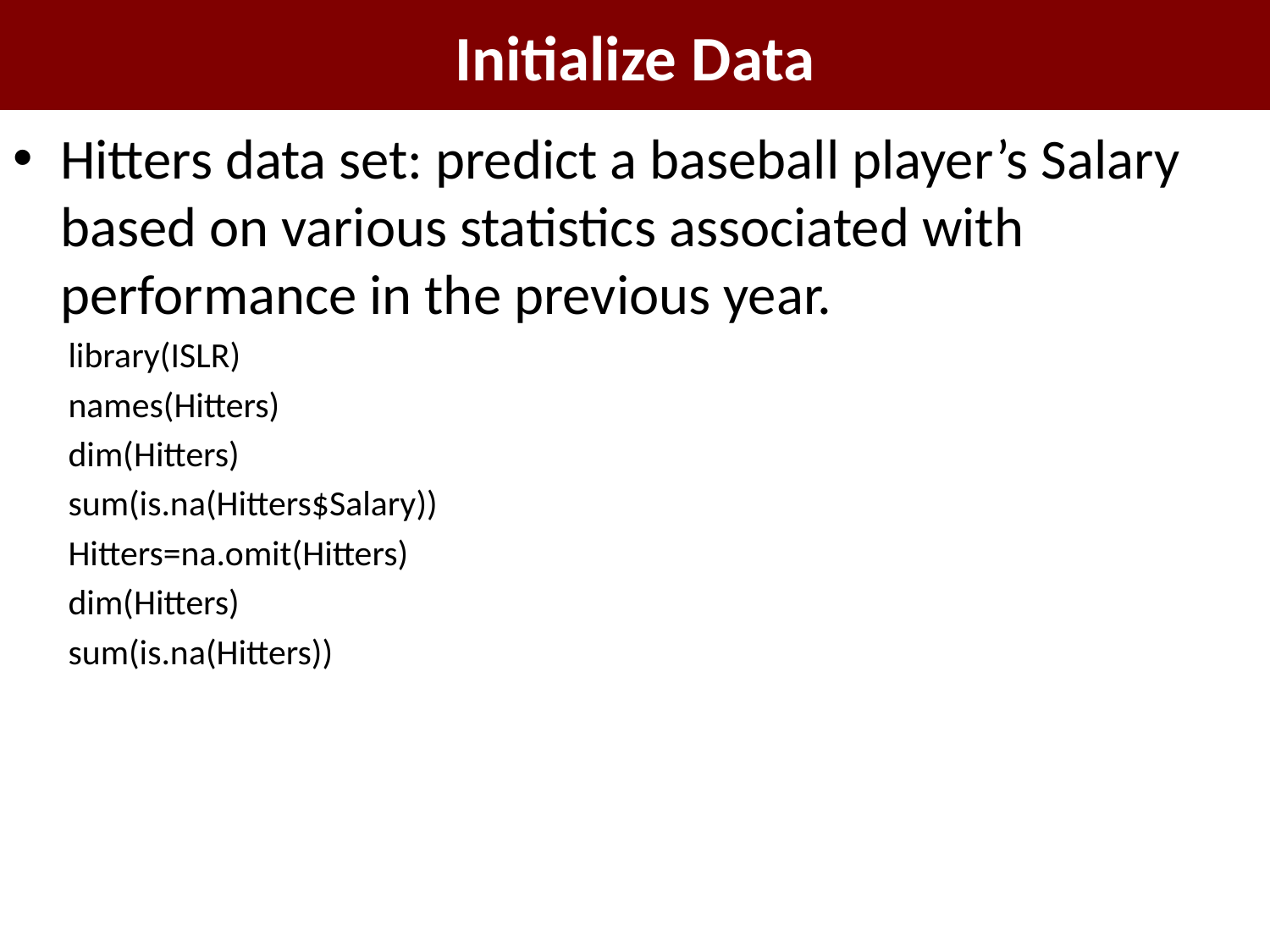

# Initialize Data
Hitters data set: predict a baseball player’s Salary based on various statistics associated with performance in the previous year.
library(ISLR)
names(Hitters)
dim(Hitters)
sum(is.na(Hitters$Salary))
Hitters=na.omit(Hitters)
dim(Hitters)
sum(is.na(Hitters))